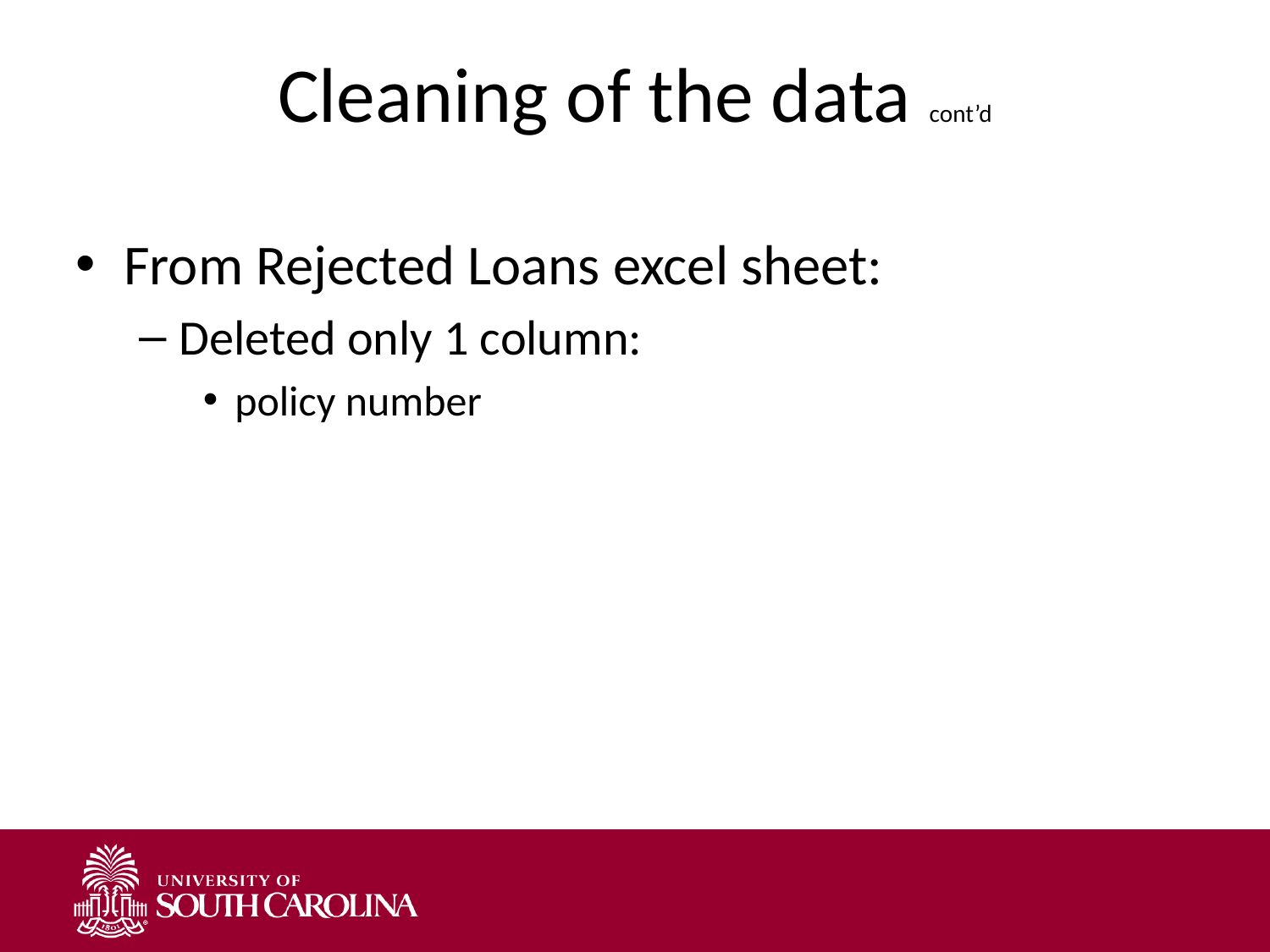

# Cleaning of the data cont’d
From Rejected Loans excel sheet:
Deleted only 1 column:
policy number